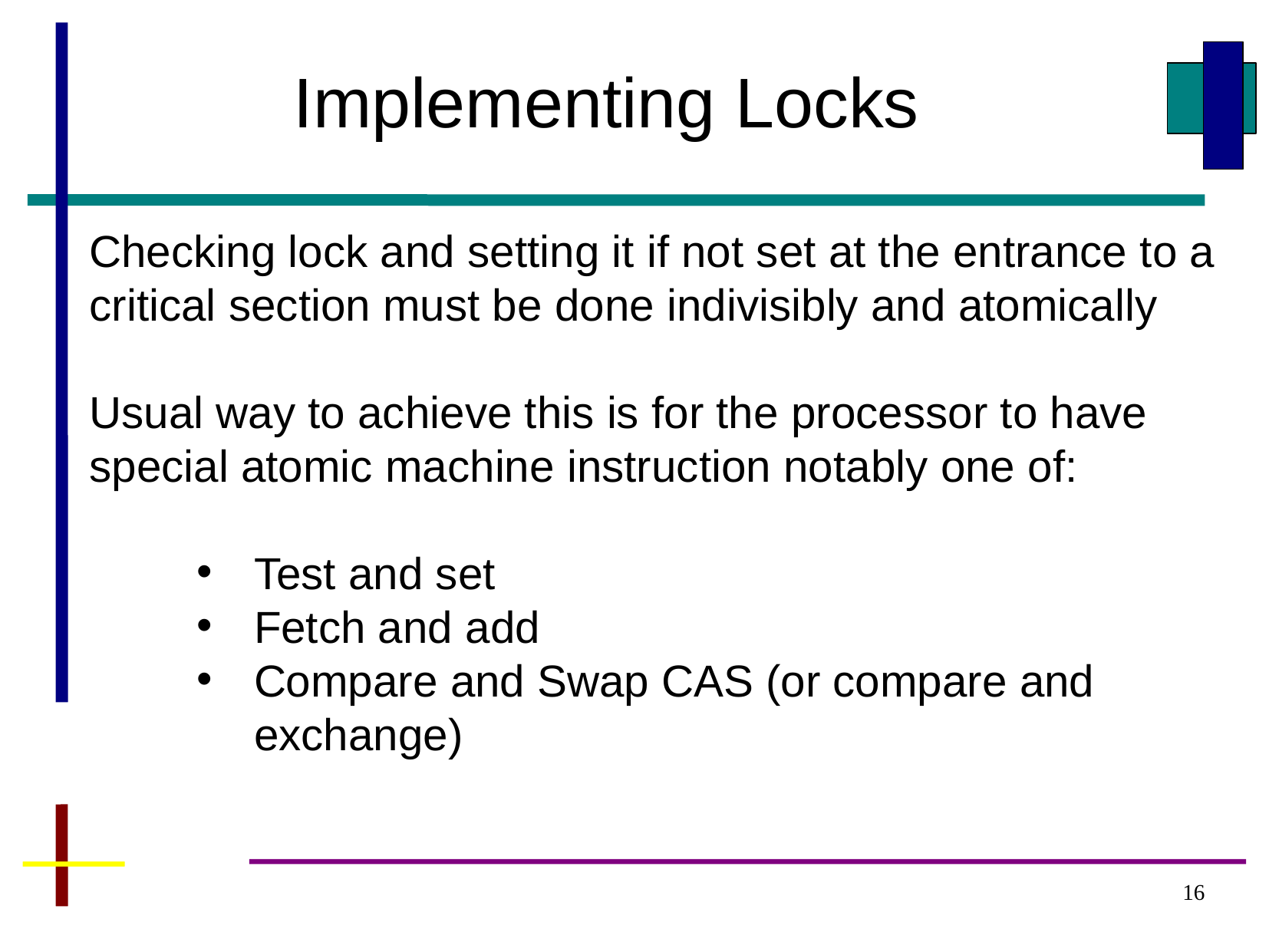

Implementing Locks
Checking lock and setting it if not set at the entrance to a critical section must be done indivisibly and atomically

Usual way to achieve this is for the processor to have  special atomic machine instruction notably one of:

Test and set
Fetch and add
Compare and Swap CAS (or compare and exchange)
16